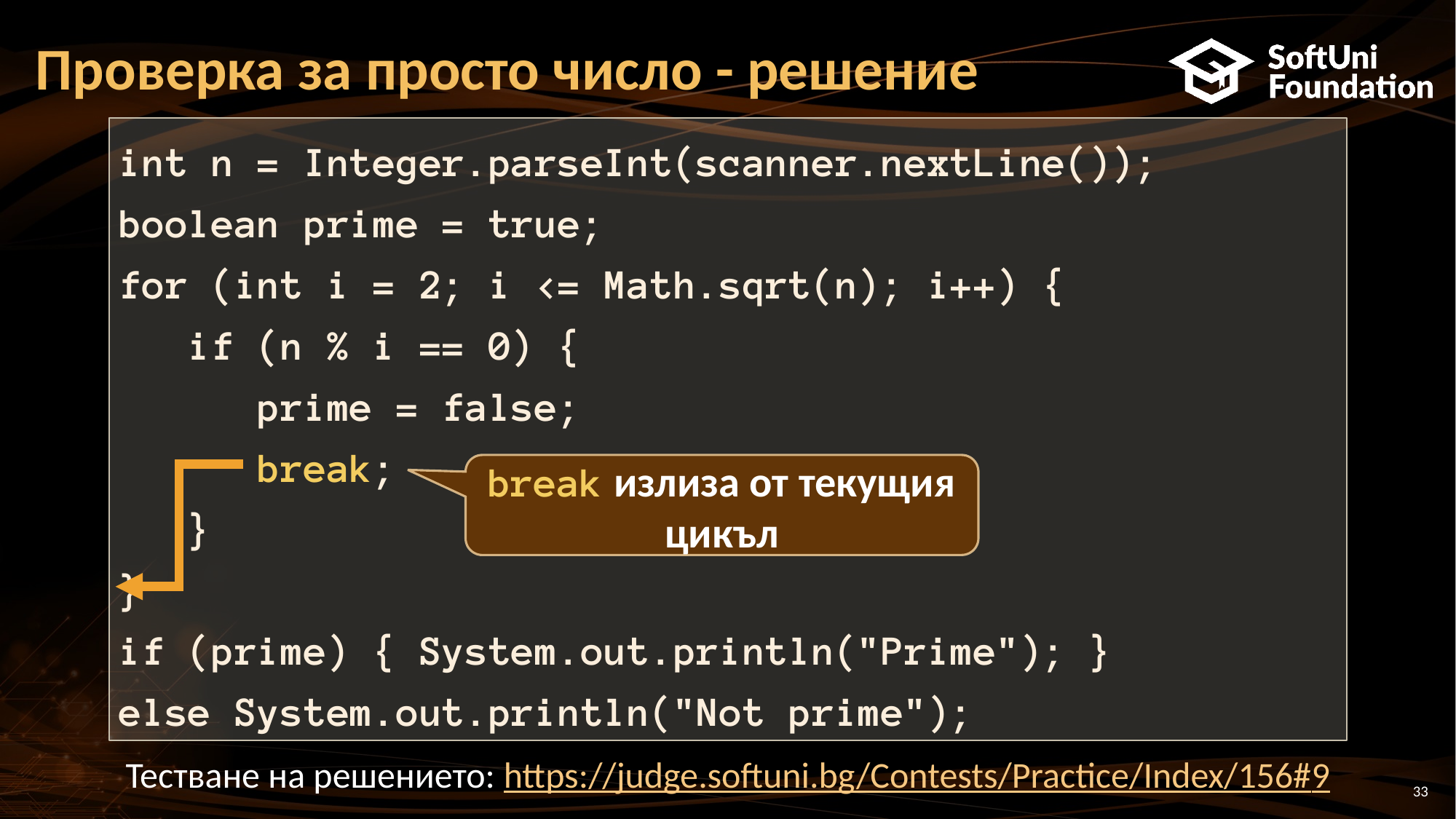

# Проверка за просто число - решение
int n = Integer.parseInt(scanner.nextLine());
boolean prime = true;
for (int i = 2; i <= Math.sqrt(n); i++) {
   if (n % i == 0) {
      prime = false;
      break;
   }
}
if (prime) { System.out.println("Prime"); }
else System.out.println("Not prime");
break излиза от текущия цикъл
Тестване на решението: https://judge.softuni.bg/Contests/Practice/Index/156#9
33